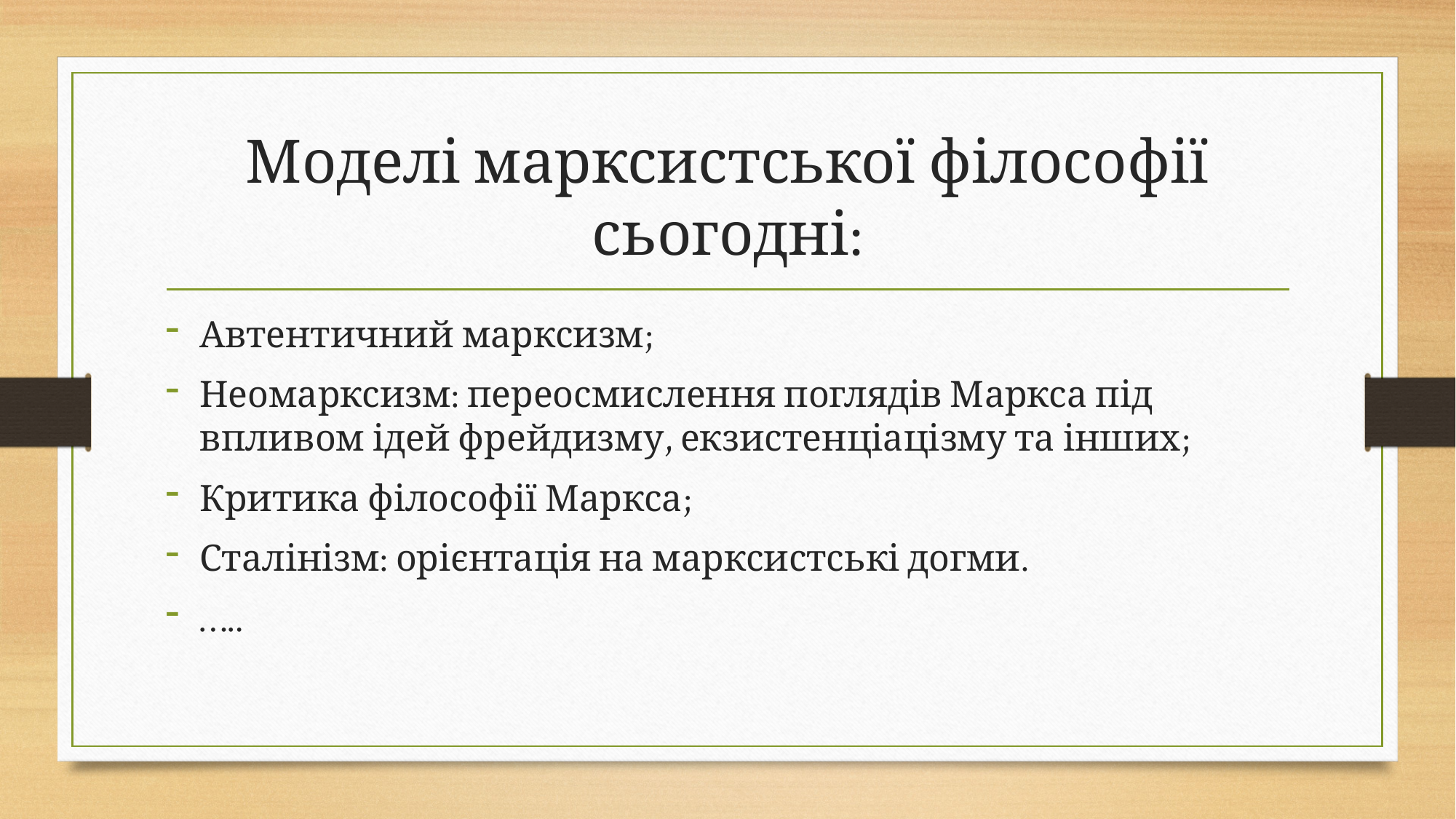

# Моделі марксистської філософії сьогодні:
Автентичний марксизм;
Неомарксизм: переосмислення поглядів Маркса під впливом ідей фрейдизму, екзистенціацізму та інших;
Критика філософії Маркса;
Сталінізм: орієнтація на марксистські догми.
…..